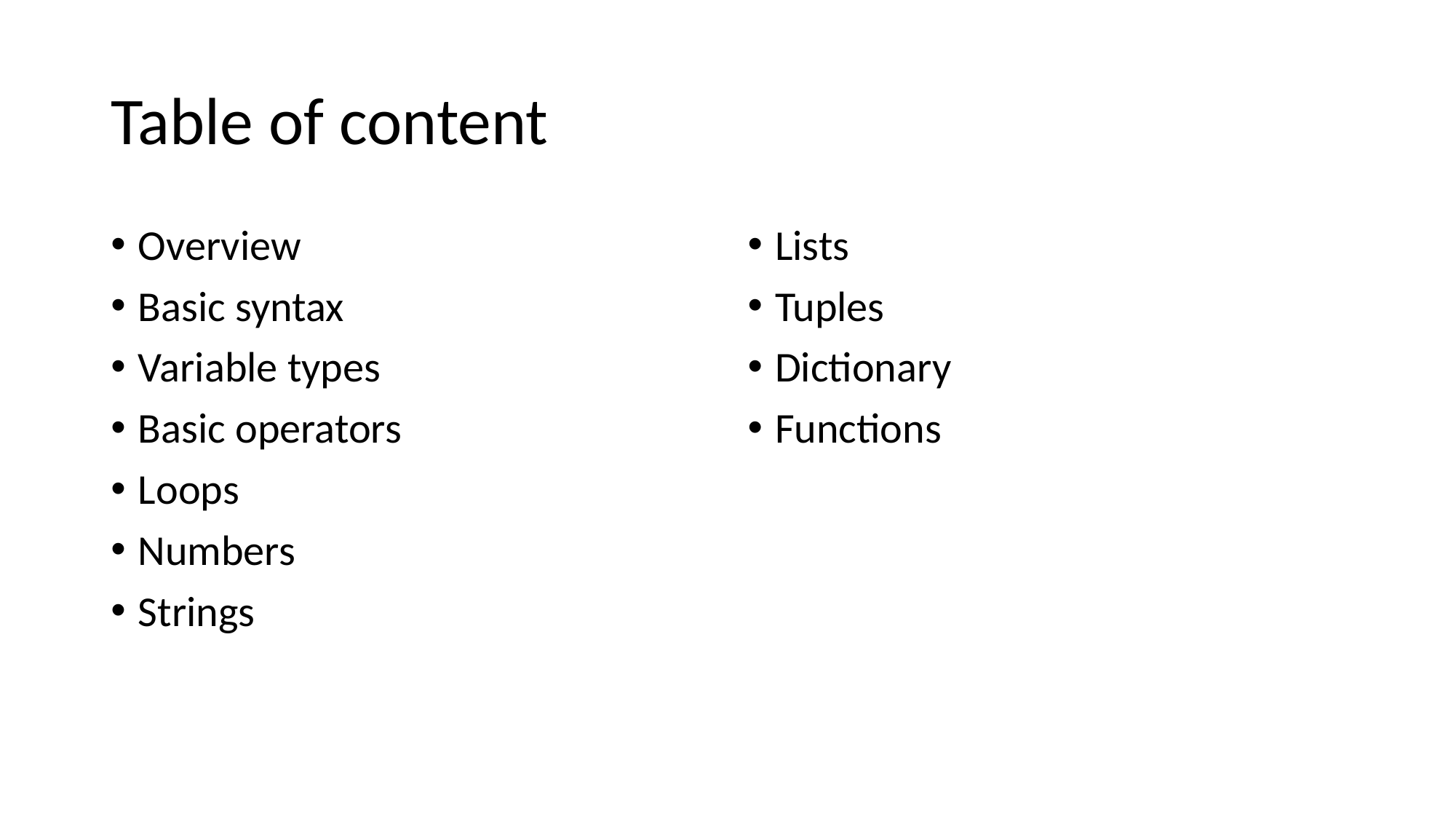

# Table of content
Overview
Basic syntax
Variable types
Basic operators
Loops
Numbers
Strings
Lists
Tuples
Dictionary
Functions